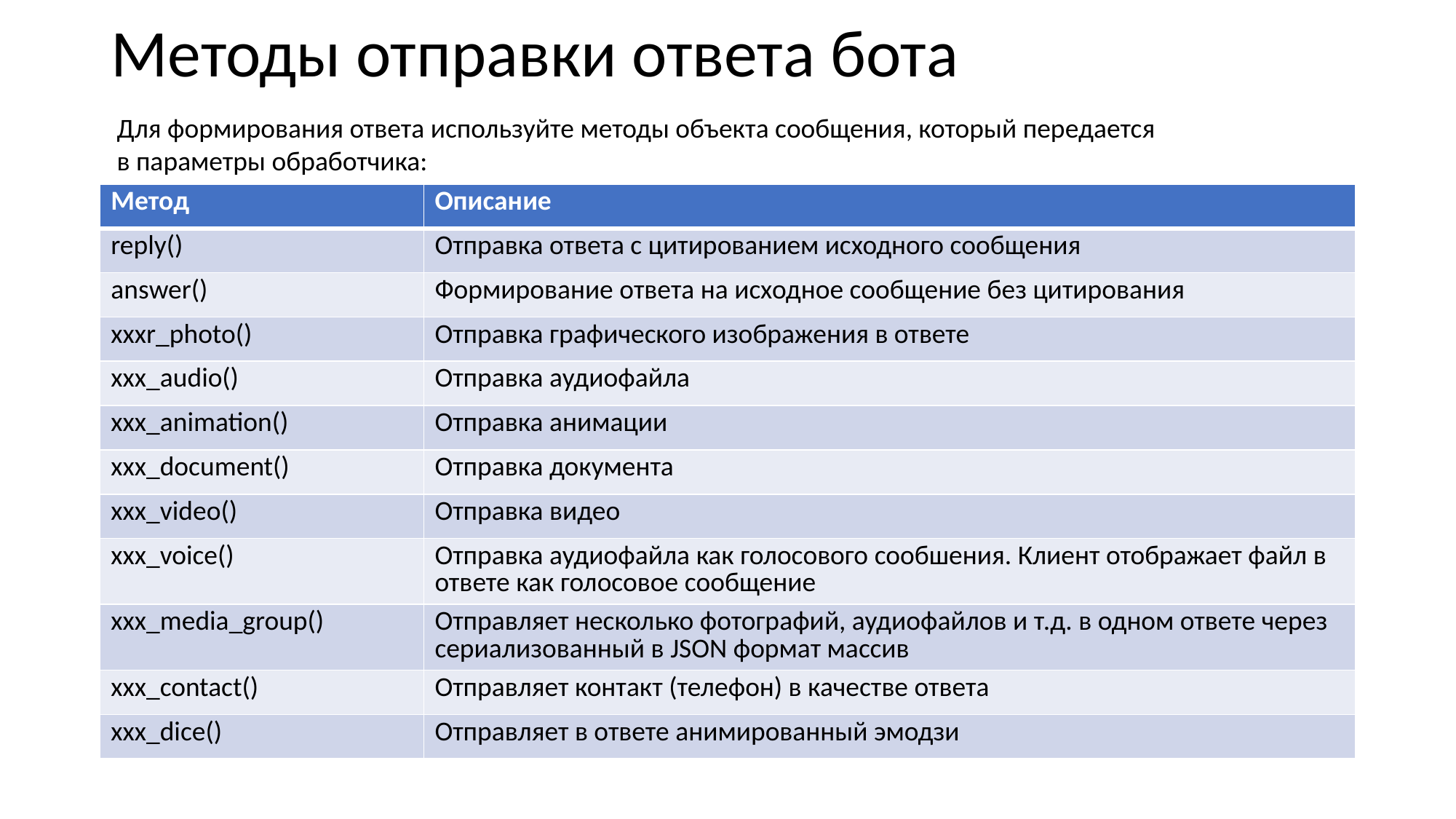

# Методы отправки ответа бота
Для формирования ответа используйте методы объекта сообщения, который передается
в параметры обработчика:
| Метод | Описание |
| --- | --- |
| reply() | Отправка ответа с цитированием исходного сообщения |
| answer() | Формирование ответа на исходное сообщение без цитирования |
| xxxr\_photo() | Отправка графического изображения в ответе |
| xxx\_audio() | Отправка аудиофайла |
| xxx\_animation() | Отправка анимации |
| xxx\_document() | Отправка документа |
| xxx\_video() | Отправка видео |
| xxx\_voice() | Отправка аудиофайла как голосового сообшения. Клиент отображает файл в ответе как голосовое сообщение |
| xxx\_media\_group() | Отправляет несколько фотографий, аудиофайлов и т.д. в одном ответе через сериализованный в JSON формат массив |
| xxx\_contact() | Отправляет контакт (телефон) в качестве ответа |
| xxx\_dice() | Отправляет в ответе анимированный эмодзи |